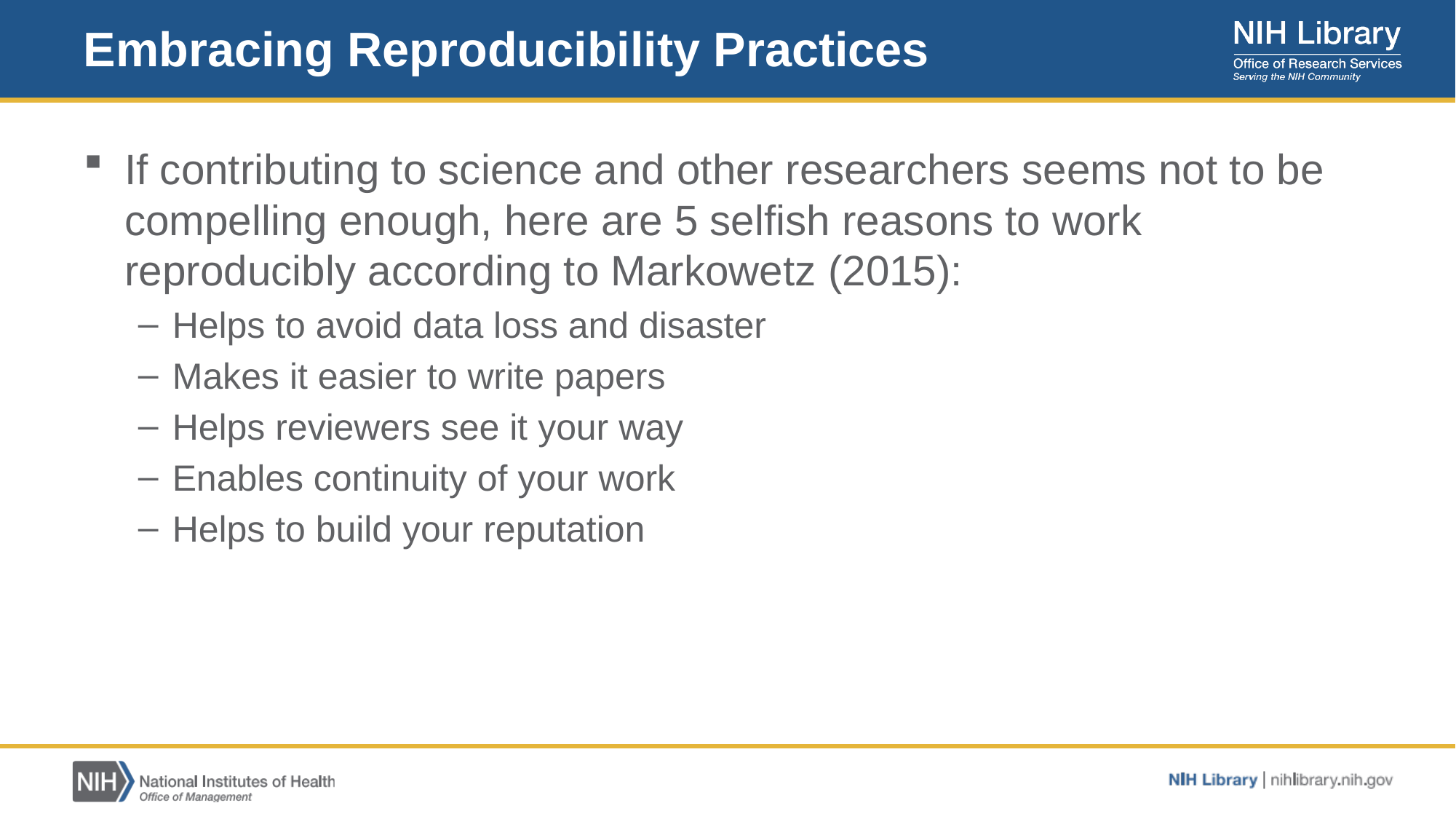

# Embracing Reproducibility Practices
If contributing to science and other researchers seems not to be compelling enough, here are 5 selfish reasons to work reproducibly according to Markowetz (2015):
Helps to avoid data loss and disaster
Makes it easier to write papers
Helps reviewers see it your way
Enables continuity of your work
Helps to build your reputation